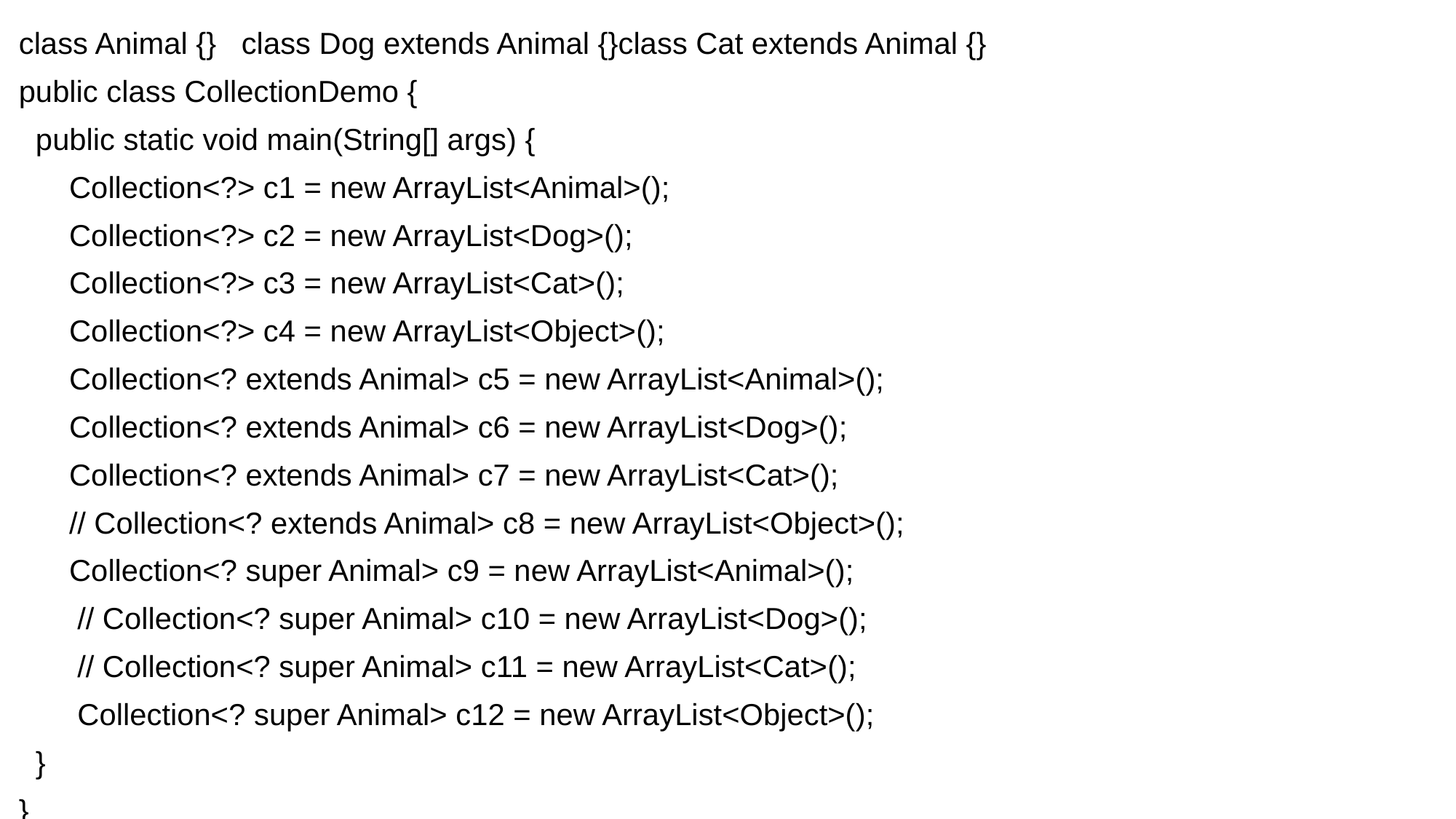

class Animal {}   class Dog extends Animal {}class Cat extends Animal {}
public class CollectionDemo {
  public static void main(String[] args) {
      Collection<?> c1 = new ArrayList<Animal>();
      Collection<?> c2 = new ArrayList<Dog>();
      Collection<?> c3 = new ArrayList<Cat>();
      Collection<?> c4 = new ArrayList<Object>();
      Collection<? extends Animal> c5 = new ArrayList<Animal>();
      Collection<? extends Animal> c6 = new ArrayList<Dog>();
      Collection<? extends Animal> c7 = new ArrayList<Cat>();
      // Collection<? extends Animal> c8 = new ArrayList<Object>();
      Collection<? super Animal> c9 = new ArrayList<Animal>();
       // Collection<? super Animal> c10 = new ArrayList<Dog>();
       // Collection<? super Animal> c11 = new ArrayList<Cat>();
       Collection<? super Animal> c12 = new ArrayList<Object>();
  }
}